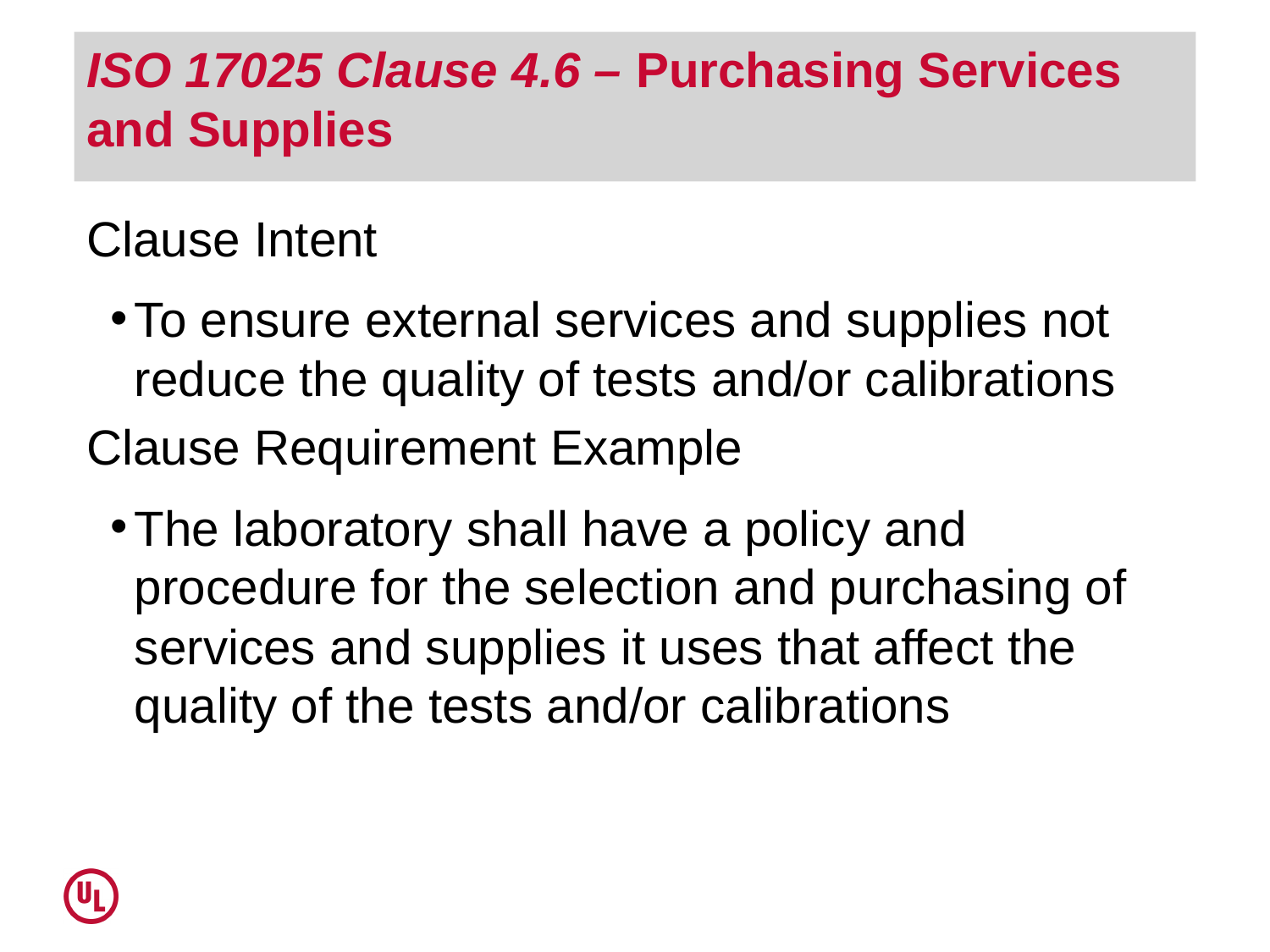

# ISO 17025 Clause 4.6 – Purchasing Services and Supplies
Clause Intent
To ensure external services and supplies not reduce the quality of tests and/or calibrations
Clause Requirement Example
The laboratory shall have a policy and procedure for the selection and purchasing of services and supplies it uses that affect the quality of the tests and/or calibrations